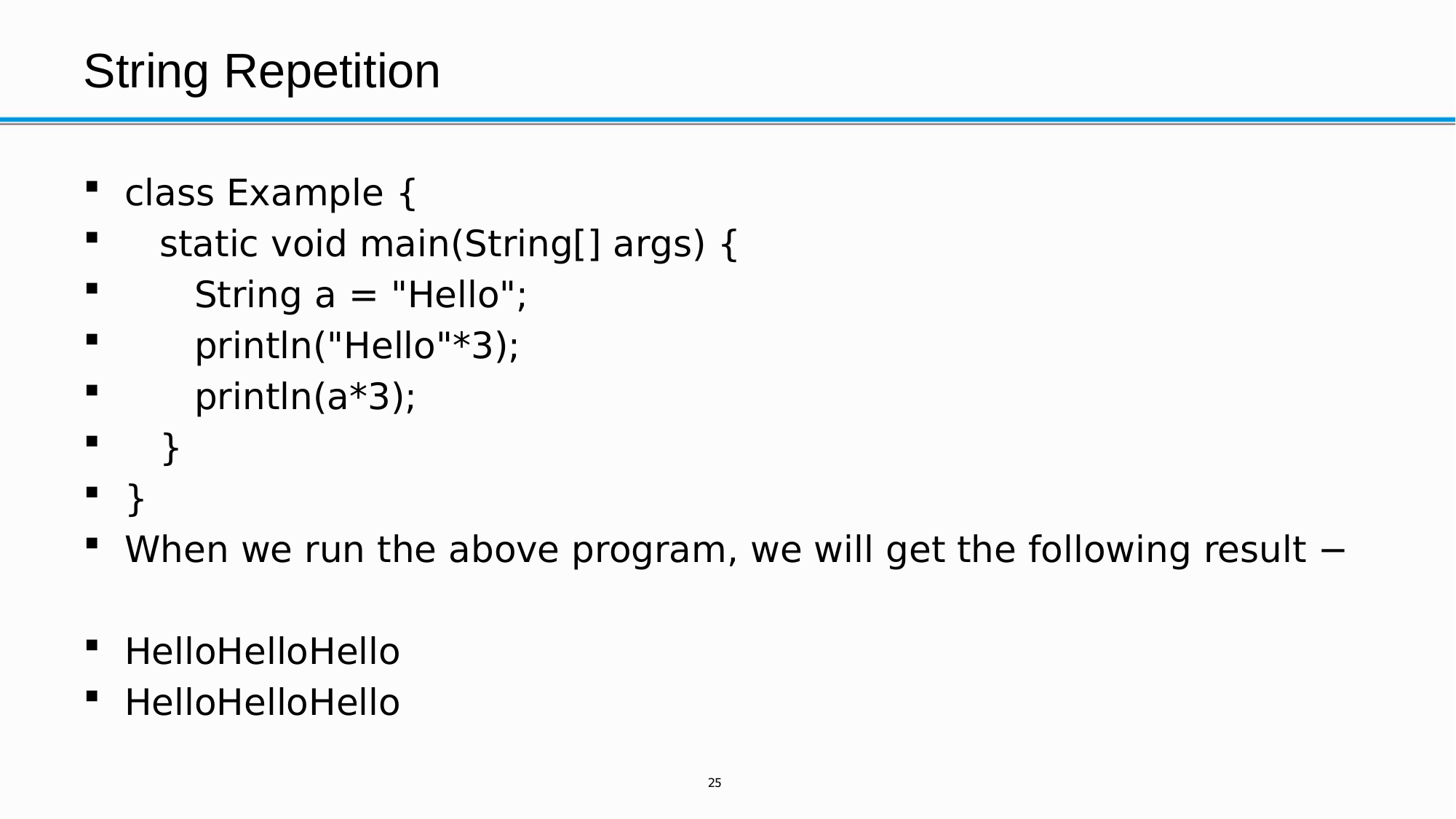

# String Repetition
class Example {
   static void main(String[] args) {
      String a = "Hello";
      println("Hello"*3);
      println(a*3);
   }
}
When we run the above program, we will get the following result −

HelloHelloHello
HelloHelloHello